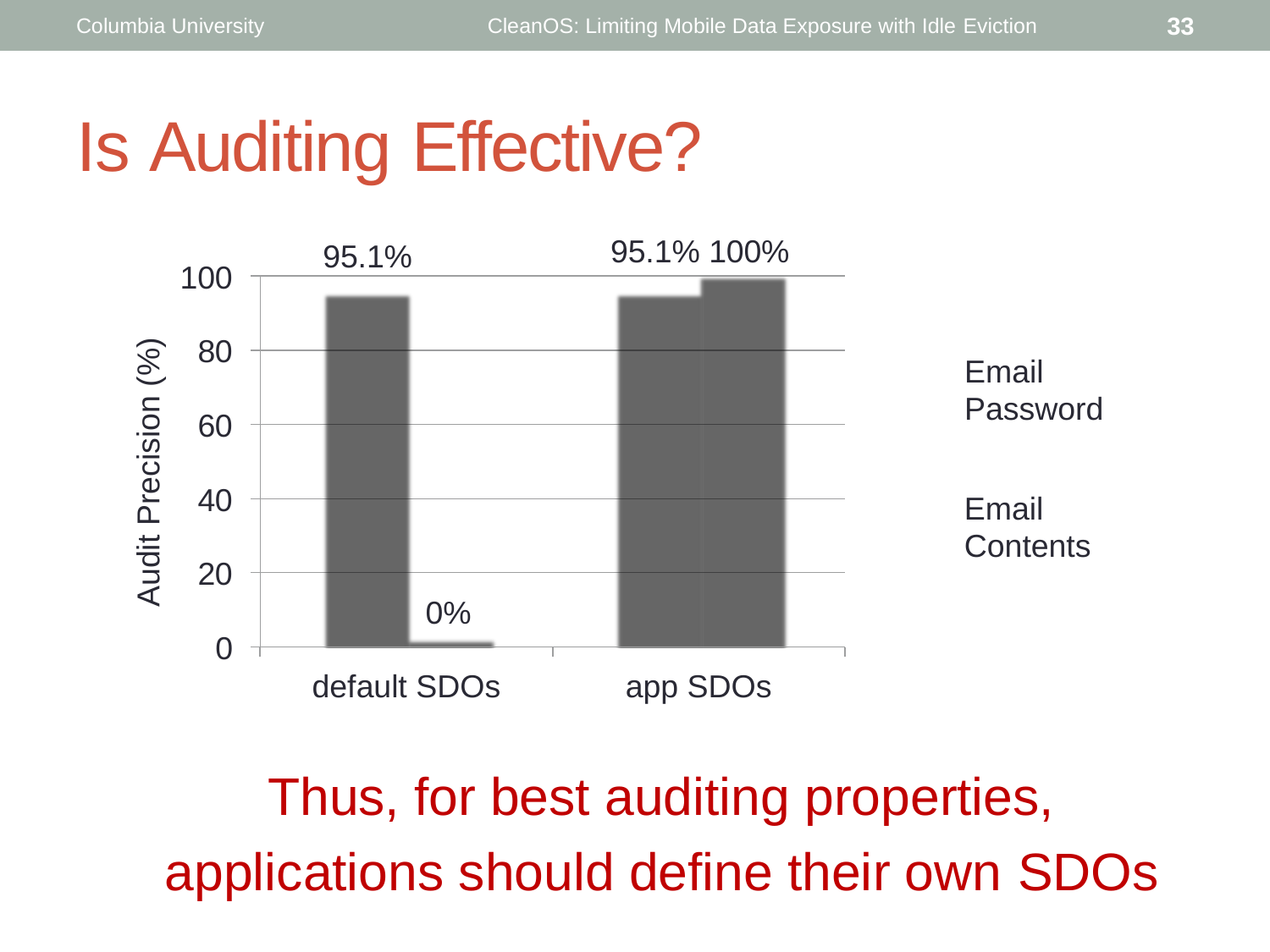

33
Columbia University
CleanOS: Limiting Mobile Data Exposure with Idle Eviction
Is Auditing Effective?
95.1% 100%
95.1%
100

80
Audit Precision (%)

Email  Password

60

40
Email  Contents

20

0%
0

default SDOs
app SDOs
Thus, for best auditing properties,  applications should define their own SDOs